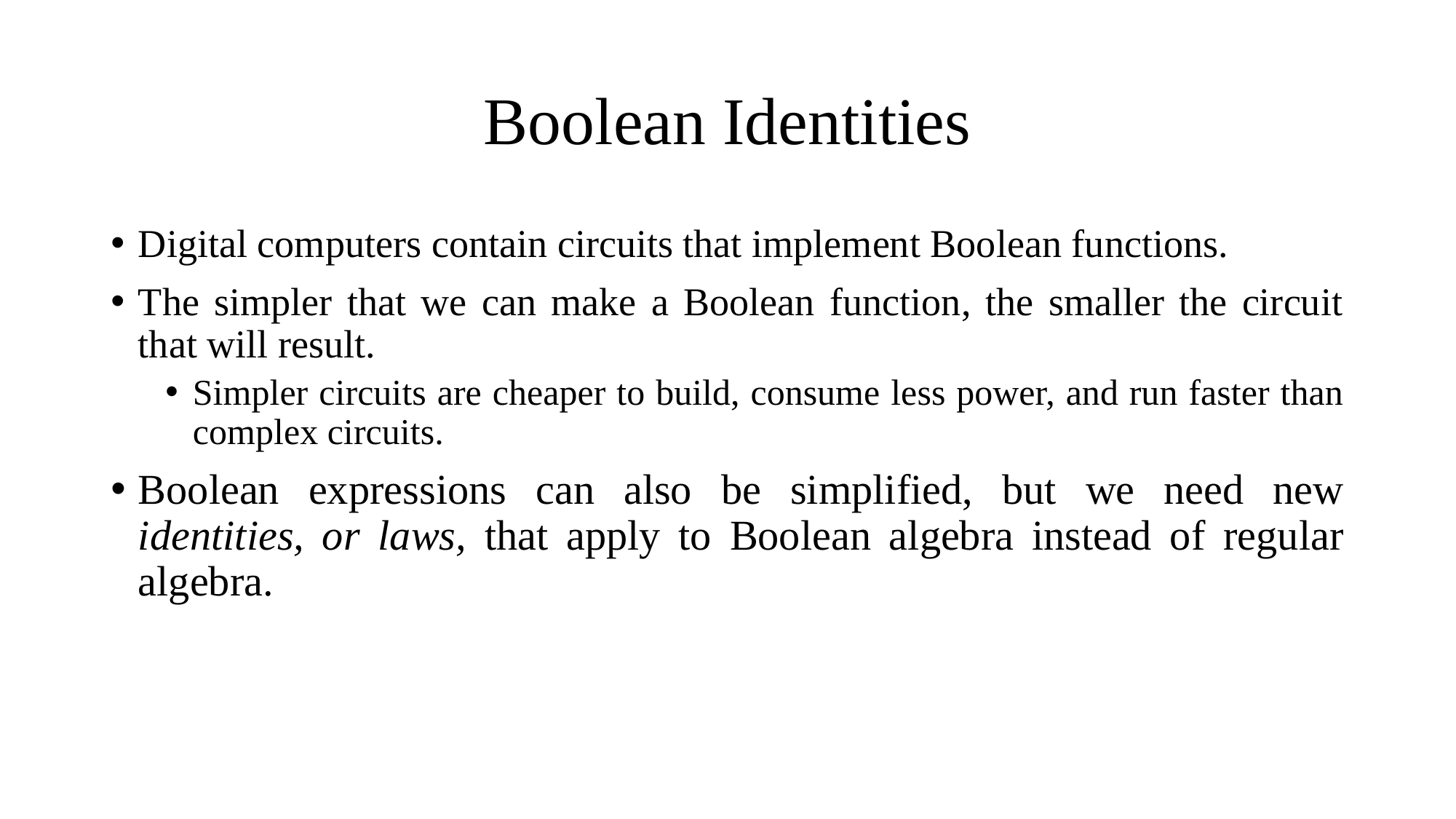

# Boolean Identities
Digital computers contain circuits that implement Boolean functions.
The simpler that we can make a Boolean function, the smaller the circuit that will result.
Simpler circuits are cheaper to build, consume less power, and run faster than complex circuits.
Boolean expressions can also be simplified, but we need new identities, or laws, that apply to Boolean algebra instead of regular algebra.